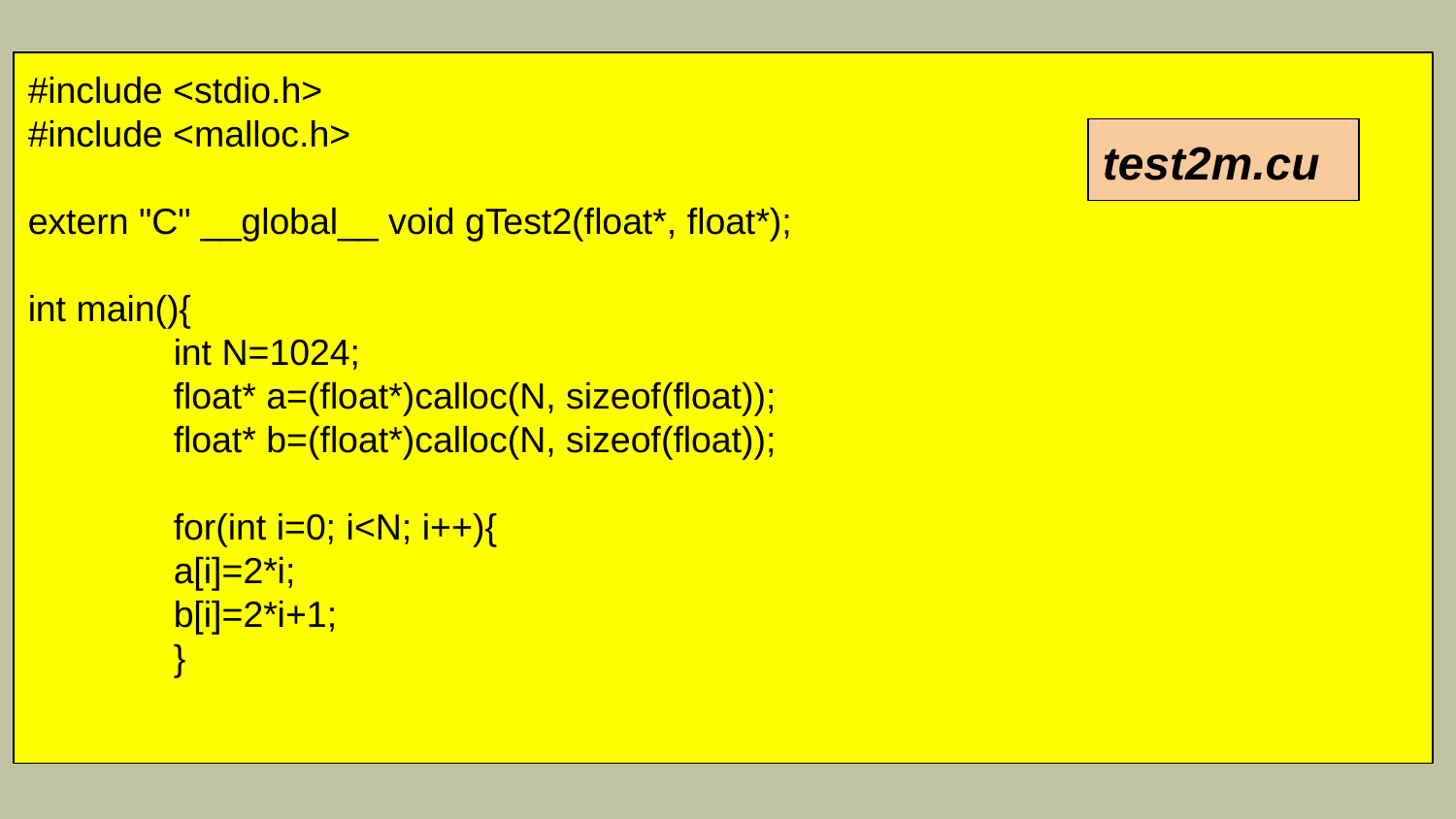

#include <stdio.h>
#include <malloc.h>

extern "C" __global__ void gTest2(float*, float*);

int main(){
	int N=1024;
	float* a=(float*)calloc(N, sizeof(float));
	float* b=(float*)calloc(N, sizeof(float));

	for(int i=0; i<N; i++){
    	a[i]=2*i;
    	b[i]=2*i+1;
	}

test2m.cu